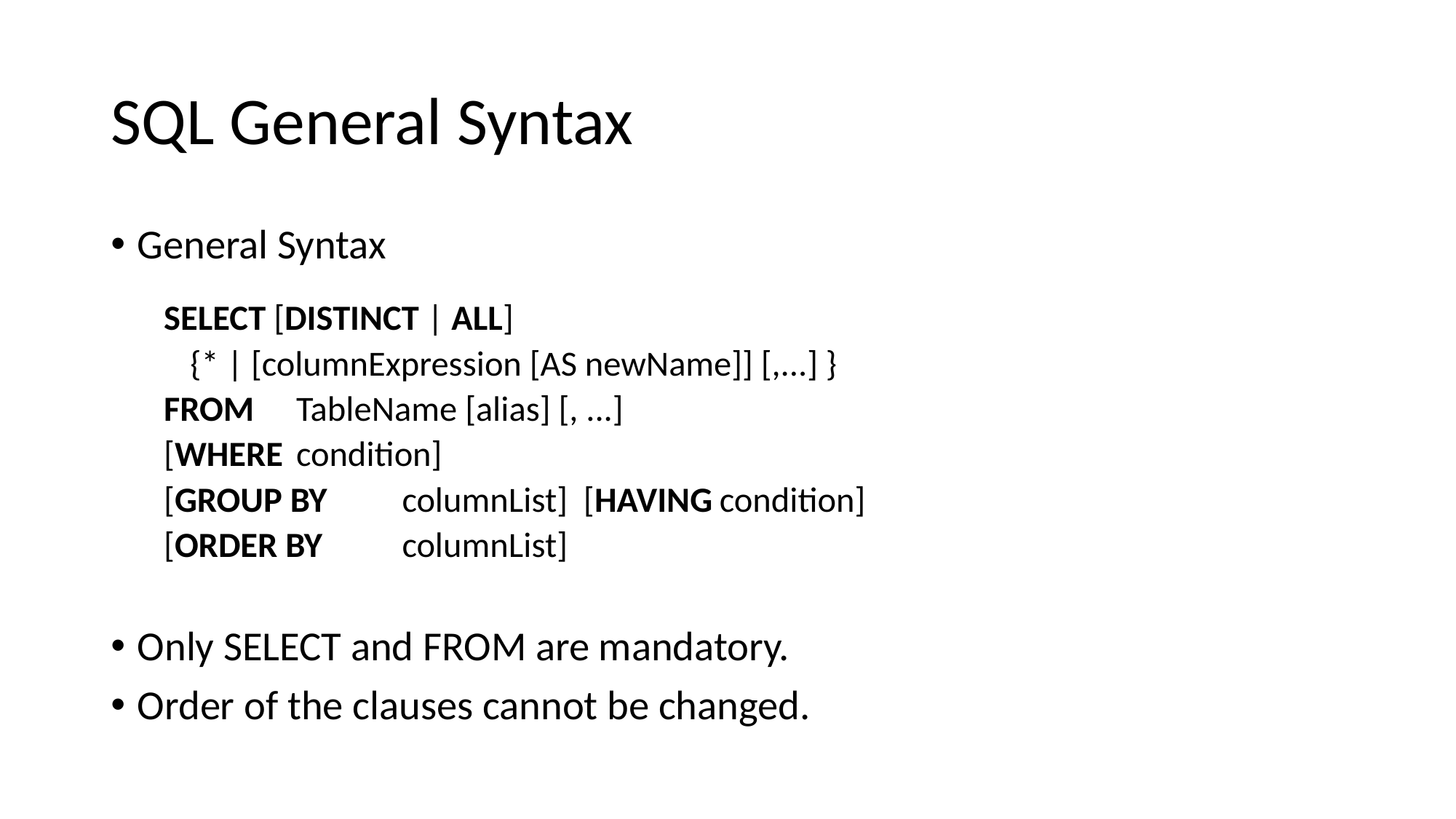

# SQL General Syntax
General Syntax

SELECT [DISTINCT | ALL]
	{* | [columnExpression [AS newName]] [,...] }
FROM	TableName [alias] [, ...]
[WHERE	condition]
[GROUP BY	columnList]  [HAVING	condition]
[ORDER BY	columnList]

Only SELECT and FROM are mandatory.
Order of the clauses cannot be changed.